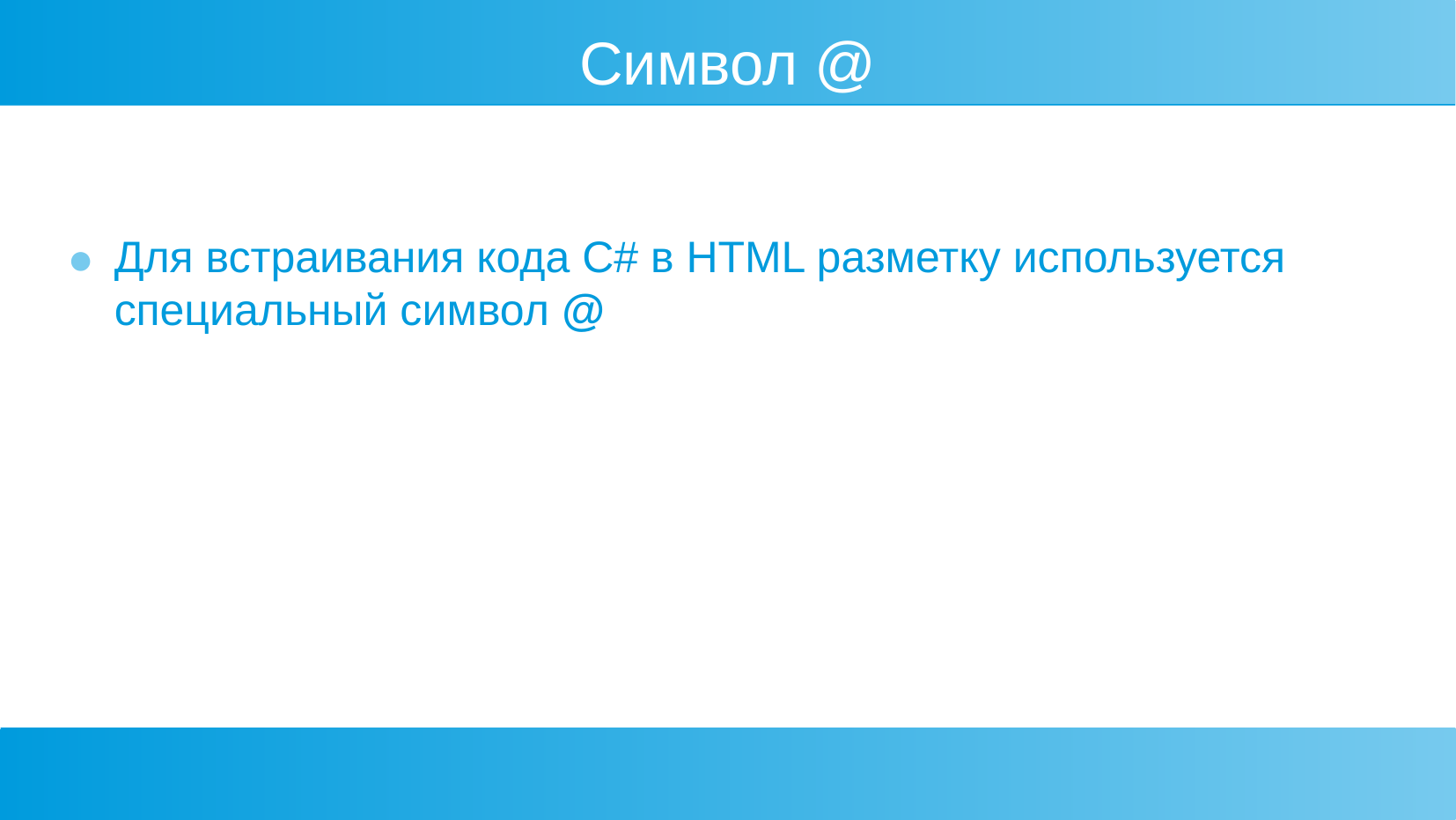

Символ @

Для встраивания кода C# в HTML разметку используется специальный символ @